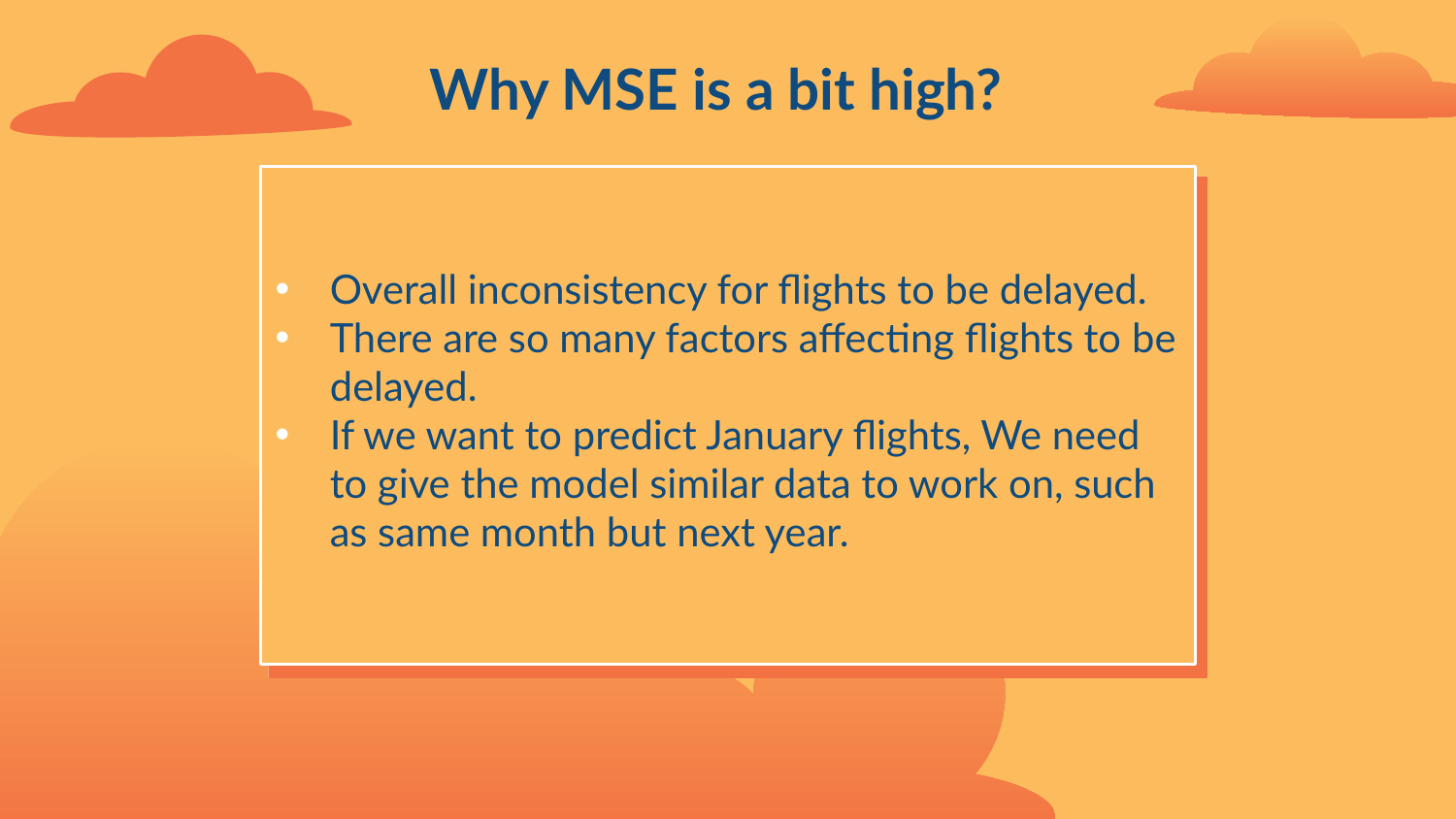

Why MSE is a bit high?

Overall inconsistency for flights to be delayed.
There are so many factors affecting flights to be delayed.
If we want to predict January flights, We need to give the model similar data to work on, such as same month but next year.